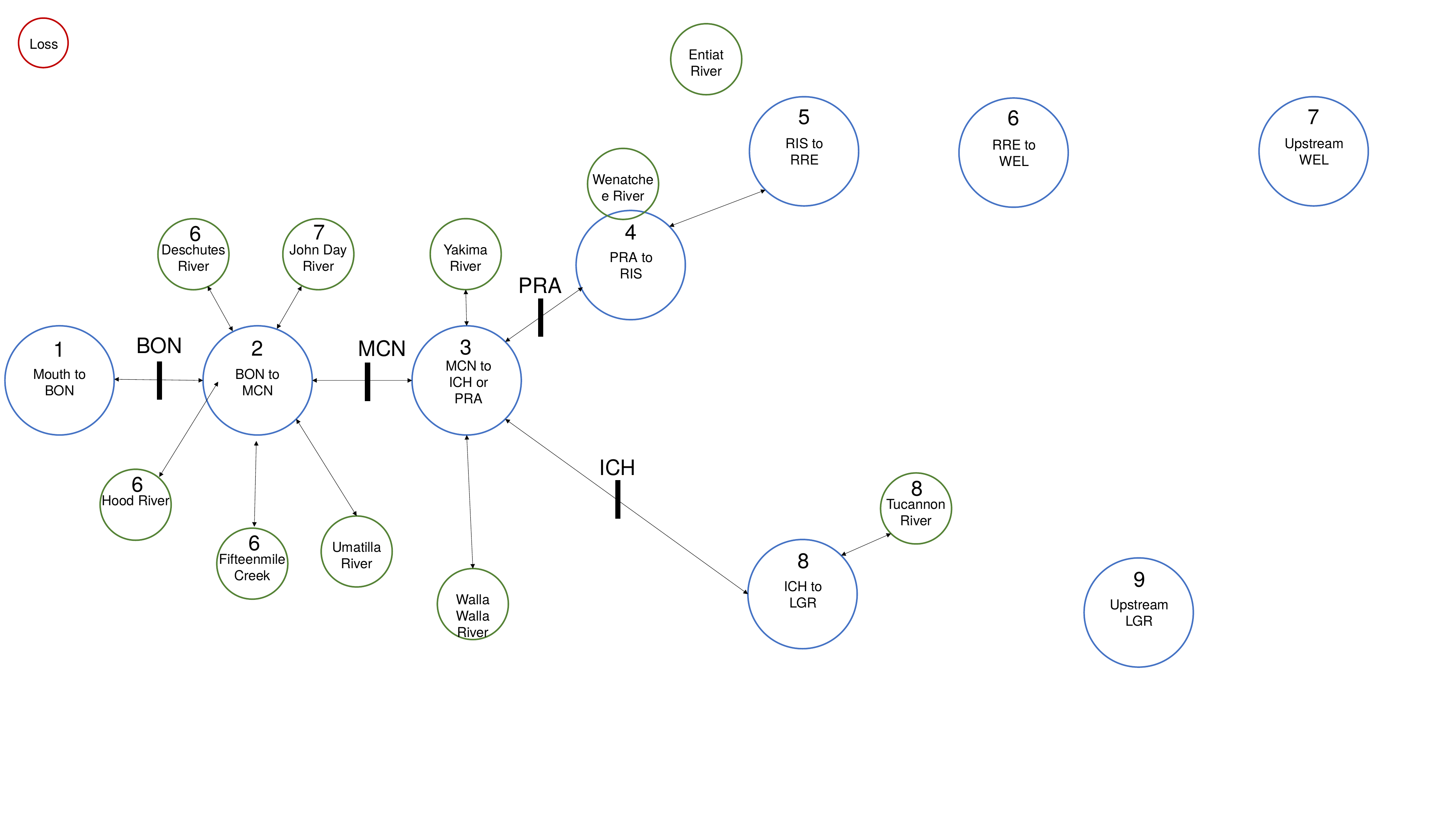

Loss

Entiat River

5
7
6
RIS to RRE
Upstream WEL
RRE to WEL

Wenatchee River

7
4
6

Yakima River
John Day
River
Deschutes River
PRA to RIS
PRA

BON
3
2
MCN
1
MCN to ICH or PRA
Mouth to BON
BON to MCN
ICH
6

8

Hood River
Tucannon River

6

Umatilla River

8
Fifteenmile Creek

9

ICH to LGR
Walla Walla River
Upstream LGR